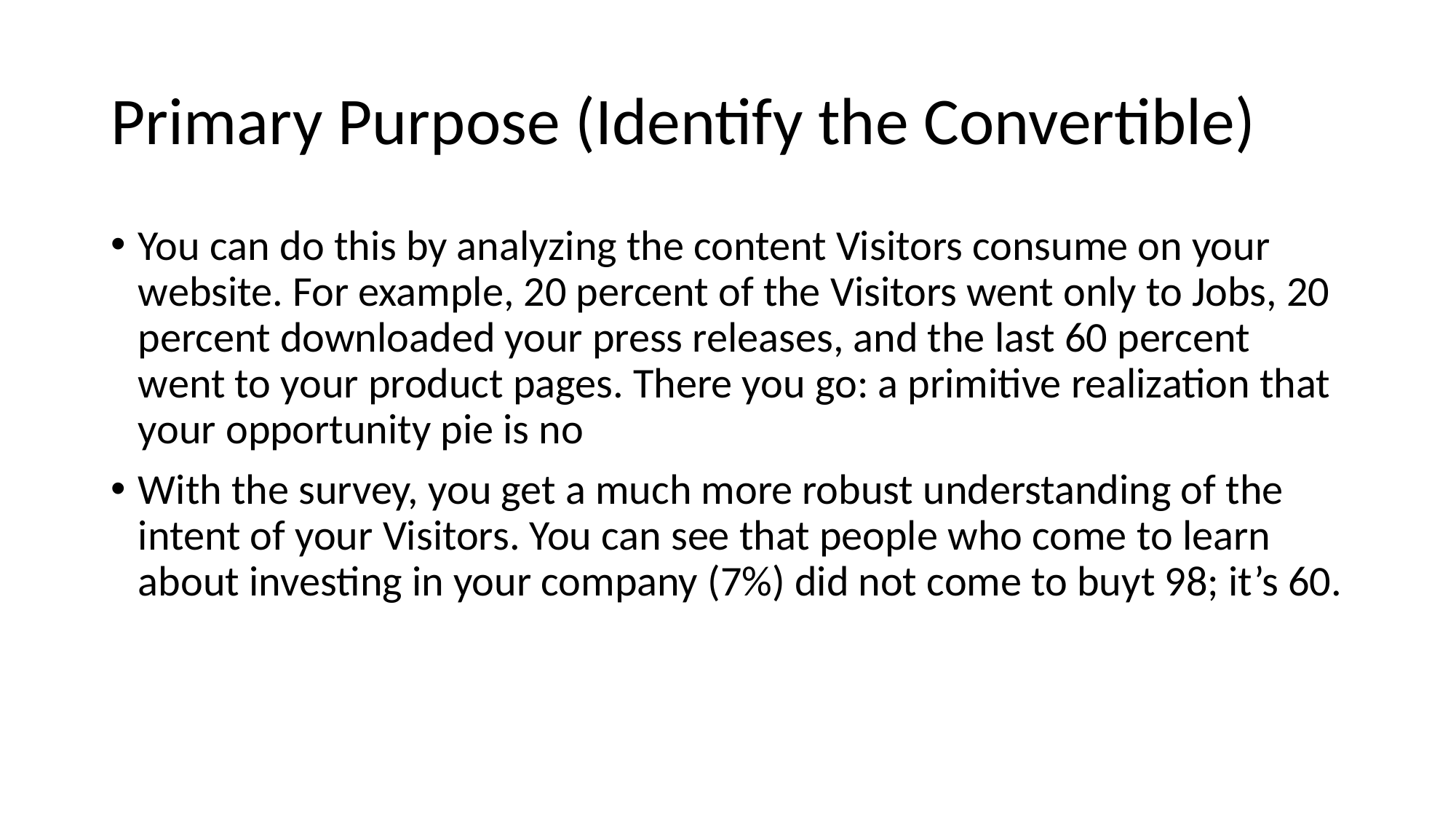

# Primary Purpose (Identify the Convertible)
You can do this by analyzing the content Visitors consume on your website. For example, 20 percent of the Visitors went only to Jobs, 20 percent downloaded your press releases, and the last 60 percent went to your product pages. There you go: a primitive realization that your opportunity pie is no
With the survey, you get a much more robust understanding of the intent of your Visitors. You can see that people who come to learn about investing in your company (7%) did not come to buyt 98; it’s 60.